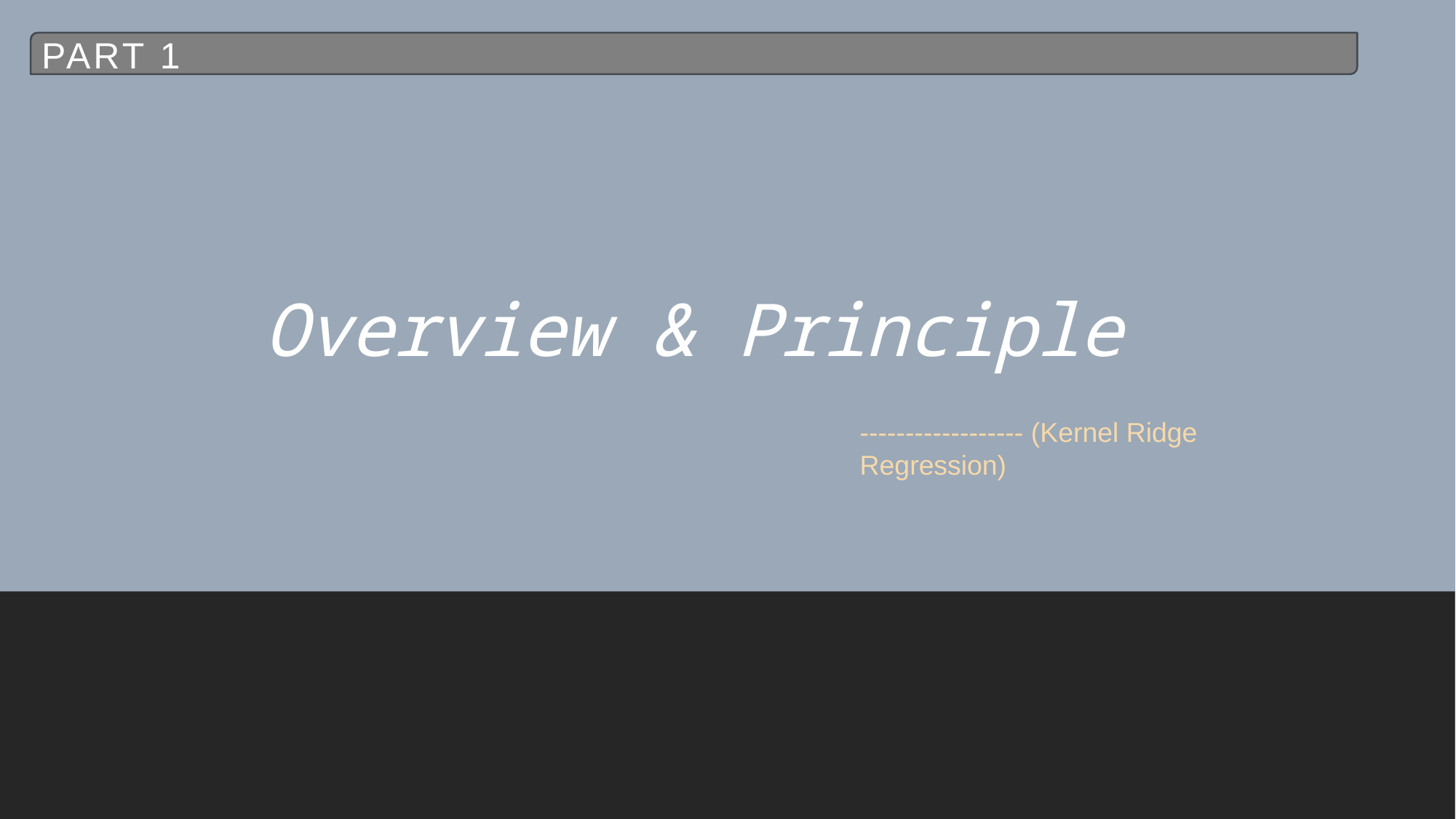

Part 1

# Overview & Principle
------------------ (Kernel Ridge Regression)